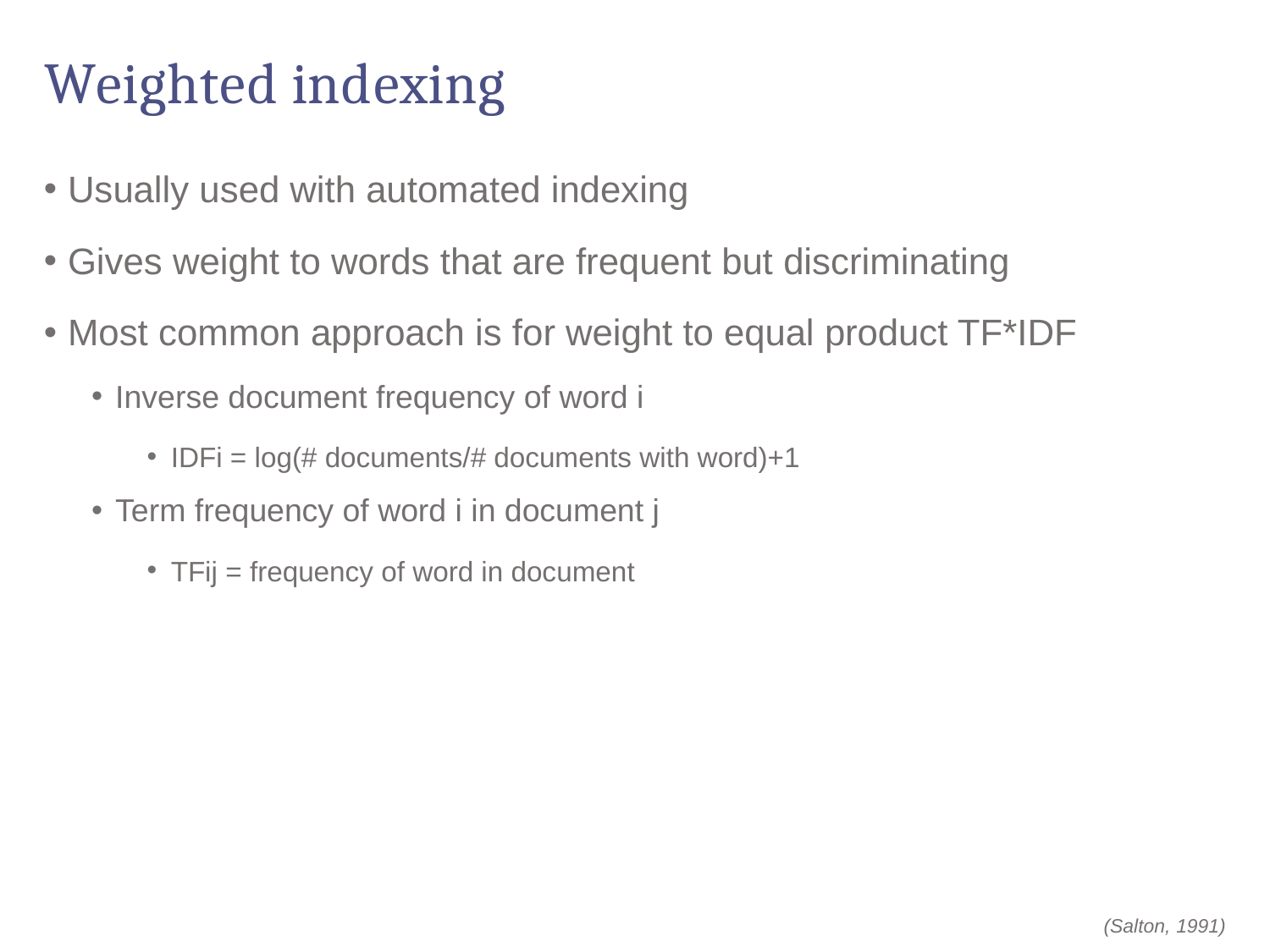

# Weighted indexing
Usually used with automated indexing
Gives weight to words that are frequent but discriminating
Most common approach is for weight to equal product TF*IDF
Inverse document frequency of word i
IDFi = log(# documents/# documents with word)+1
Term frequency of word i in document j
TFij = frequency of word in document
(Salton, 1991)